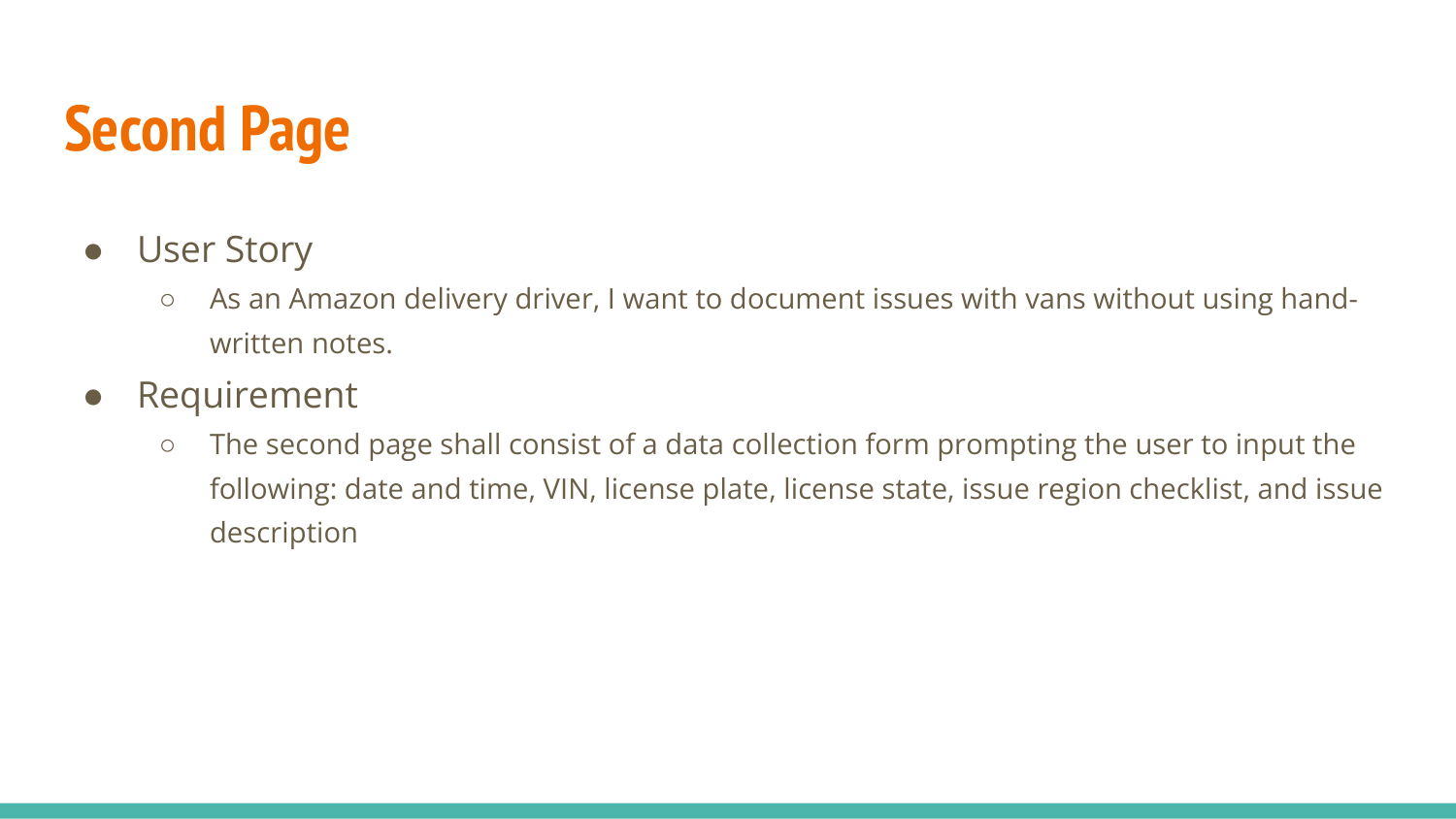

# Second Page
User Story
As an Amazon delivery driver, I want to document issues with vans without using hand-written notes.
Requirement
The second page shall consist of a data collection form prompting the user to input the following: date and time, VIN, license plate, license state, issue region checklist, and issue description